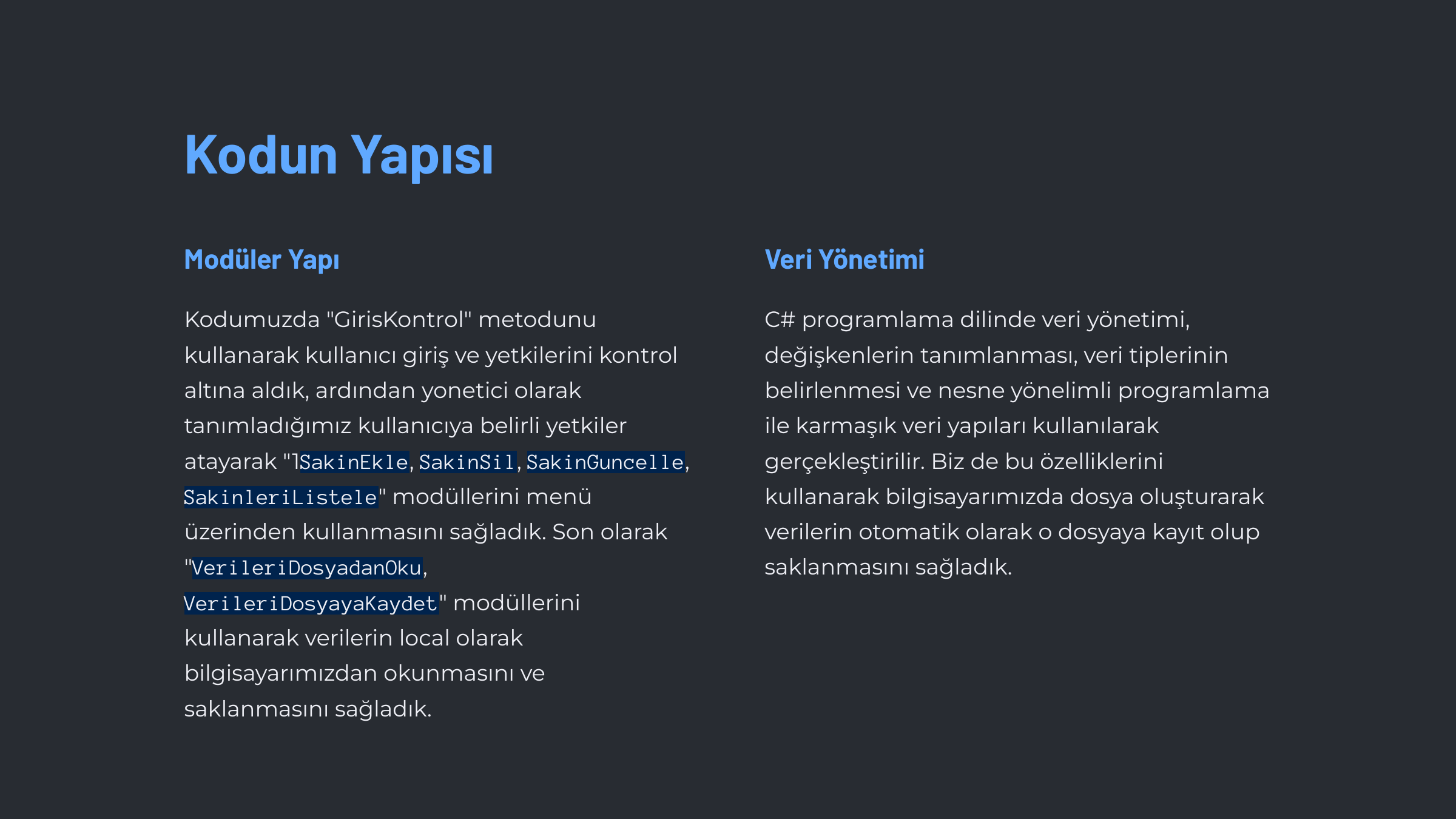

Kodun Yapısı
Modüler Yapı
Veri Yönetimi
Kodumuzda "GirisKontrol" metodunu kullanarak kullanıcı giriş ve yetkilerini kontrol altına aldık, ardından yonetici olarak tanımladığımız kullanıcıya belirli yetkiler atayarak "1SakinEkle, SakinSil, SakinGuncelle, SakinleriListele" modüllerini menü üzerinden kullanmasını sağladık. Son olarak "VerileriDosyadanOku, VerileriDosyayaKaydet" modüllerini kullanarak verilerin local olarak bilgisayarımızdan okunmasını ve saklanmasını sağladık.
C# programlama dilinde veri yönetimi, değişkenlerin tanımlanması, veri tiplerinin belirlenmesi ve nesne yönelimli programlama ile karmaşık veri yapıları kullanılarak gerçekleştirilir. Biz de bu özelliklerini kullanarak bilgisayarımızda dosya oluşturarak verilerin otomatik olarak o dosyaya kayıt olup saklanmasını sağladık.